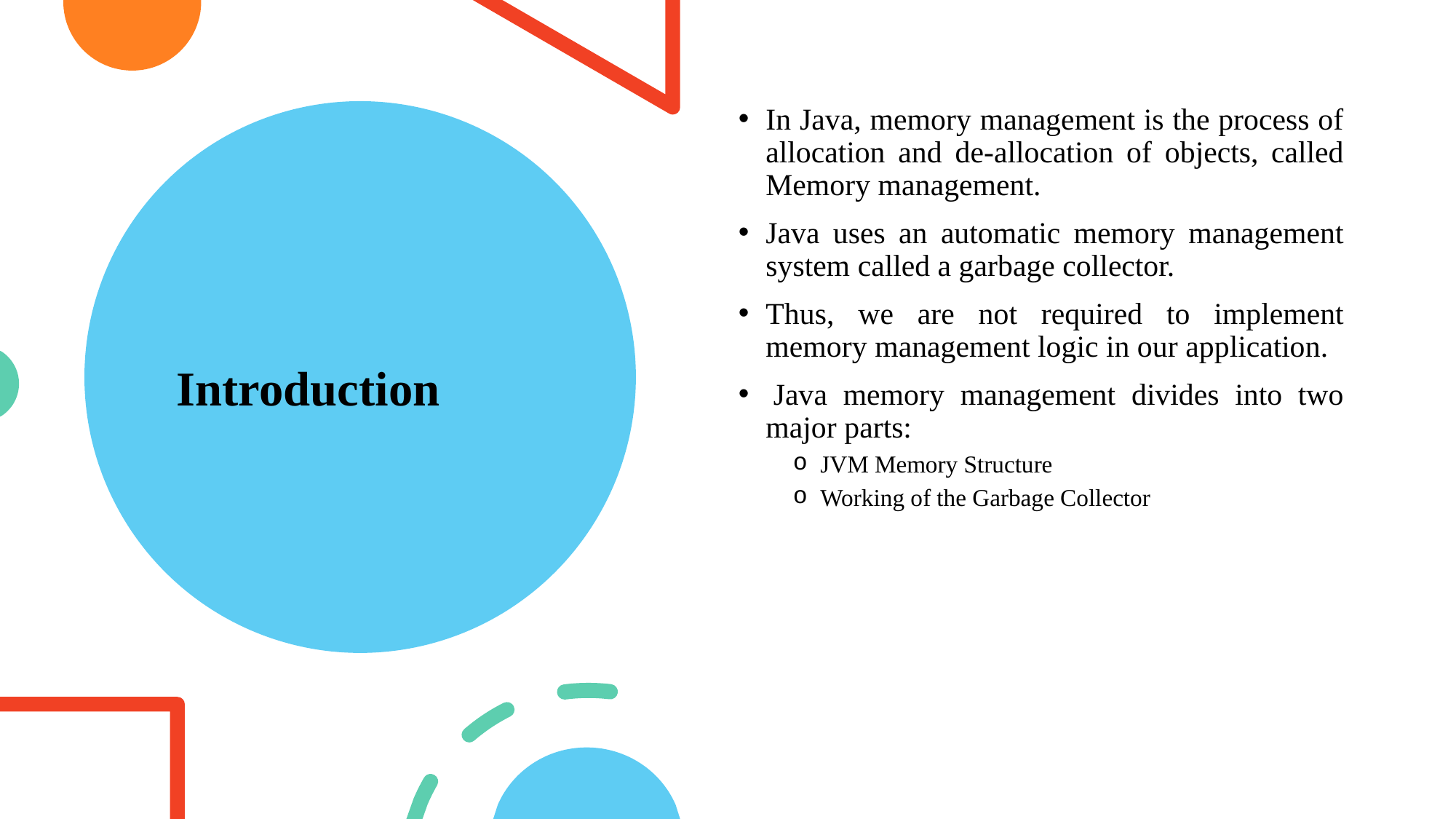

In Java, memory management is the process of allocation and de-allocation of objects, called Memory management.
Java uses an automatic memory management system called a garbage collector.
Thus, we are not required to implement memory management logic in our application.
 Java memory management divides into two major parts:
JVM Memory Structure
Working of the Garbage Collector

# Introduction